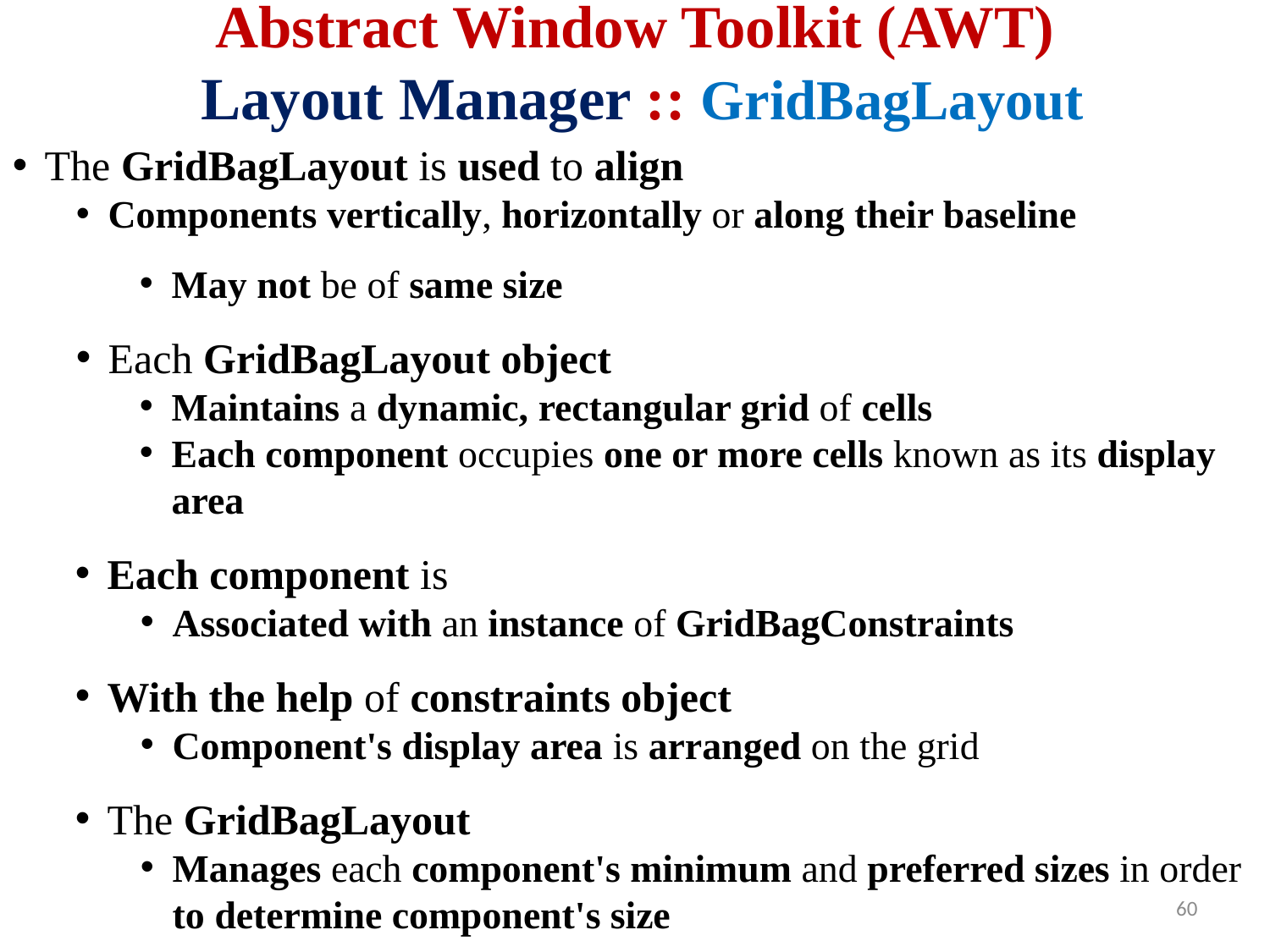

# Abstract Window Toolkit (AWT) Layout Manager :: GridBagLayout
The GridBagLayout is used to align
Components vertically, horizontally or along their baseline
May not be of same size
Each GridBagLayout object
Maintains a dynamic, rectangular grid of cells
Each component occupies one or more cells known as its display area
Each component is
Associated with an instance of GridBagConstraints
With the help of constraints object
Component's display area is arranged on the grid
The GridBagLayout
Manages each component's minimum and preferred sizes in order to determine component's size

 60